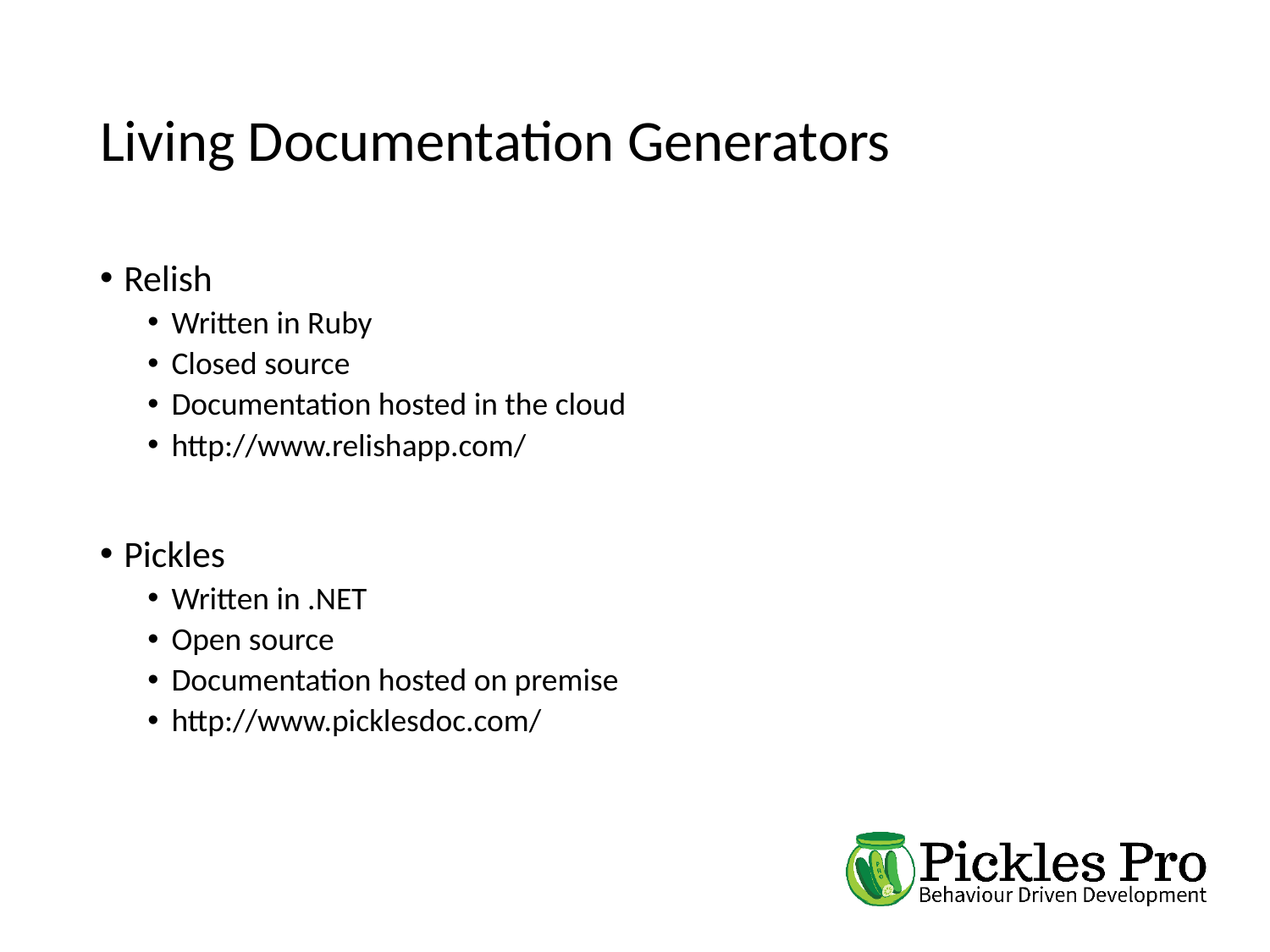

# Living Documentation Generators
Relish
Written in Ruby
Closed source
Documentation hosted in the cloud
http://www.relishapp.com/

Pickles
Written in .NET
Open source
Documentation hosted on premise
http://www.picklesdoc.com/